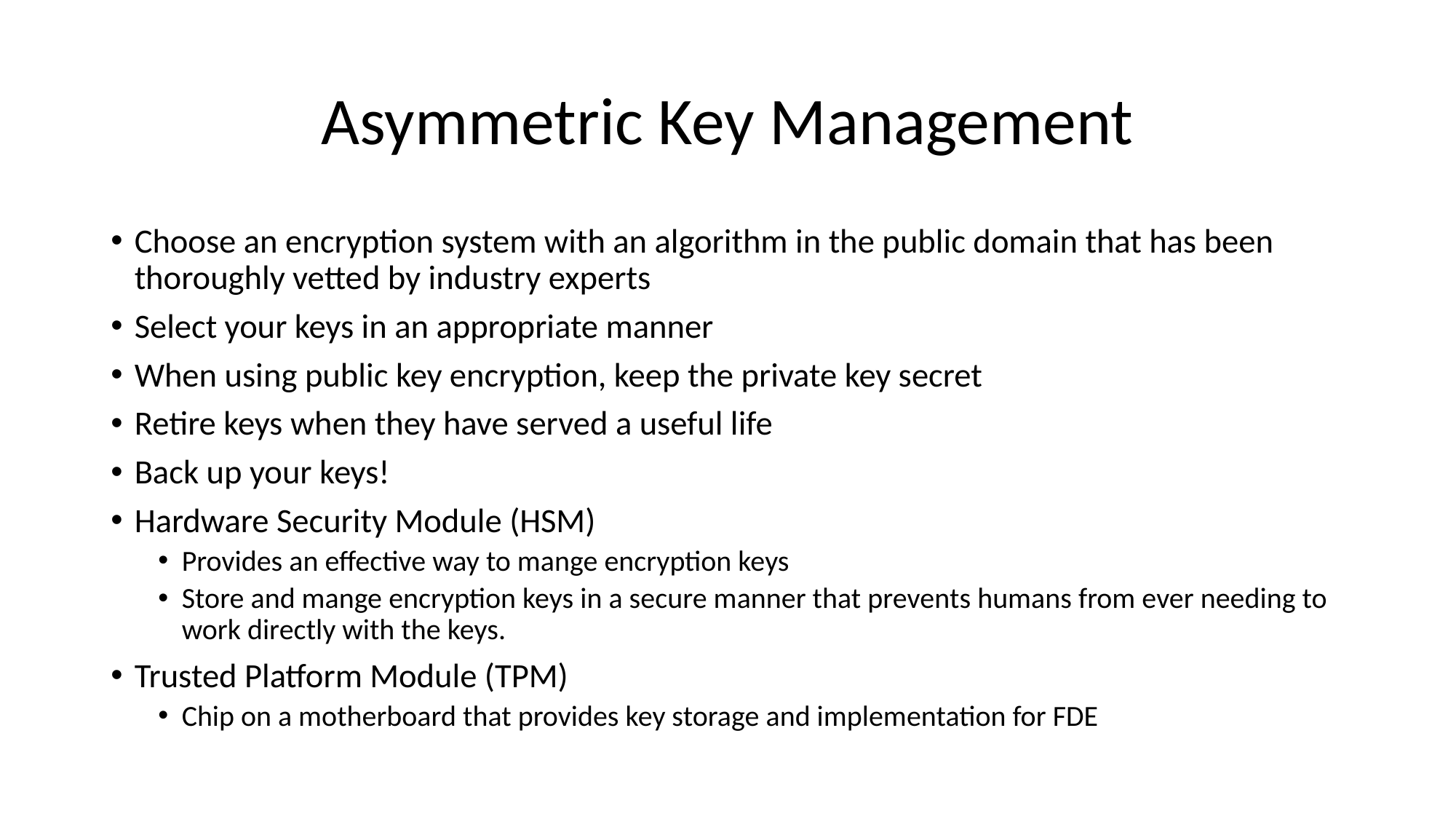

# Asymmetric Key Management
Choose an encryption system with an algorithm in the public domain that has been thoroughly vetted by industry experts
Select your keys in an appropriate manner
When using public key encryption, keep the private key secret
Retire keys when they have served a useful life
Back up your keys!
Hardware Security Module (HSM)
Provides an effective way to mange encryption keys
Store and mange encryption keys in a secure manner that prevents humans from ever needing to work directly with the keys.
Trusted Platform Module (TPM)
Chip on a motherboard that provides key storage and implementation for FDE